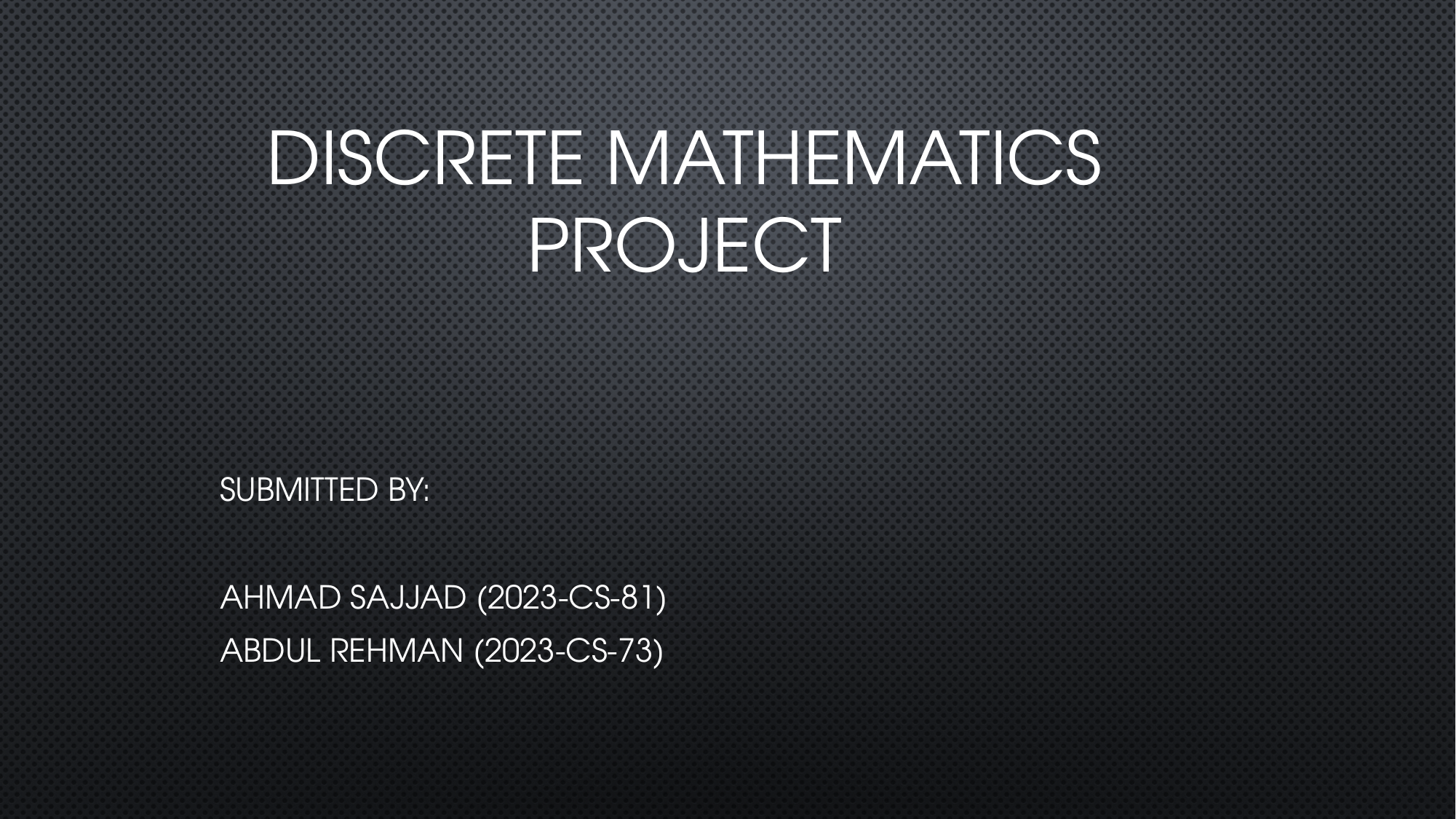

# DISCRETE MATHEMATICS PROJECT
SUBMITTED BY:

AHMAD SAJJAD (2023-CS-81)
ABDUL REHMAN (2023-CS-73)